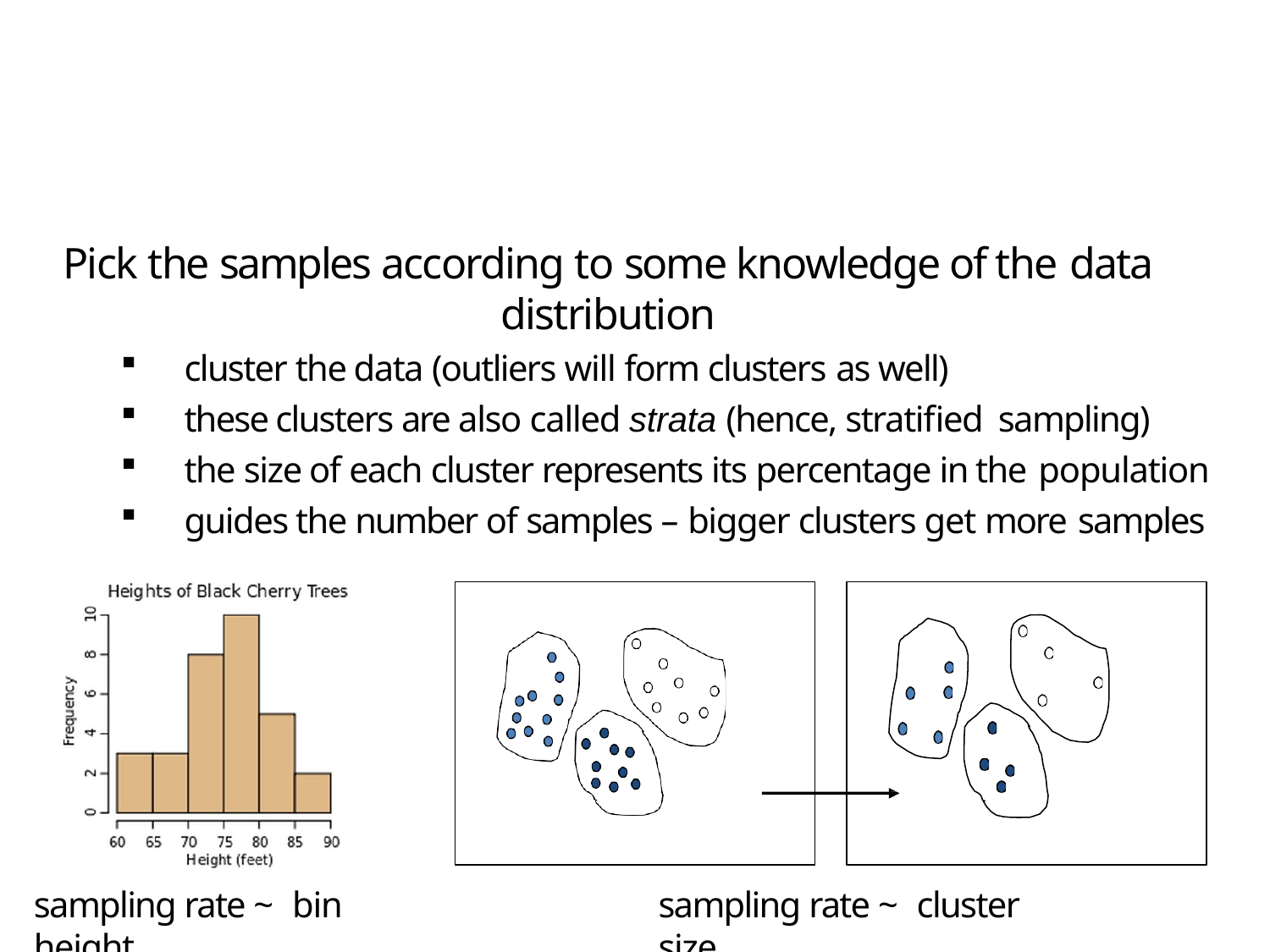

# Pick the samples according to some knowledge of the data
distribution
cluster the data (outliers will form clusters as well)
these clusters are also called strata (hence, stratified sampling)
the size of each cluster represents its percentage in the population
guides the number of samples – bigger clusters get more samples

sampling rate ~ bin height
sampling rate ~ cluster size